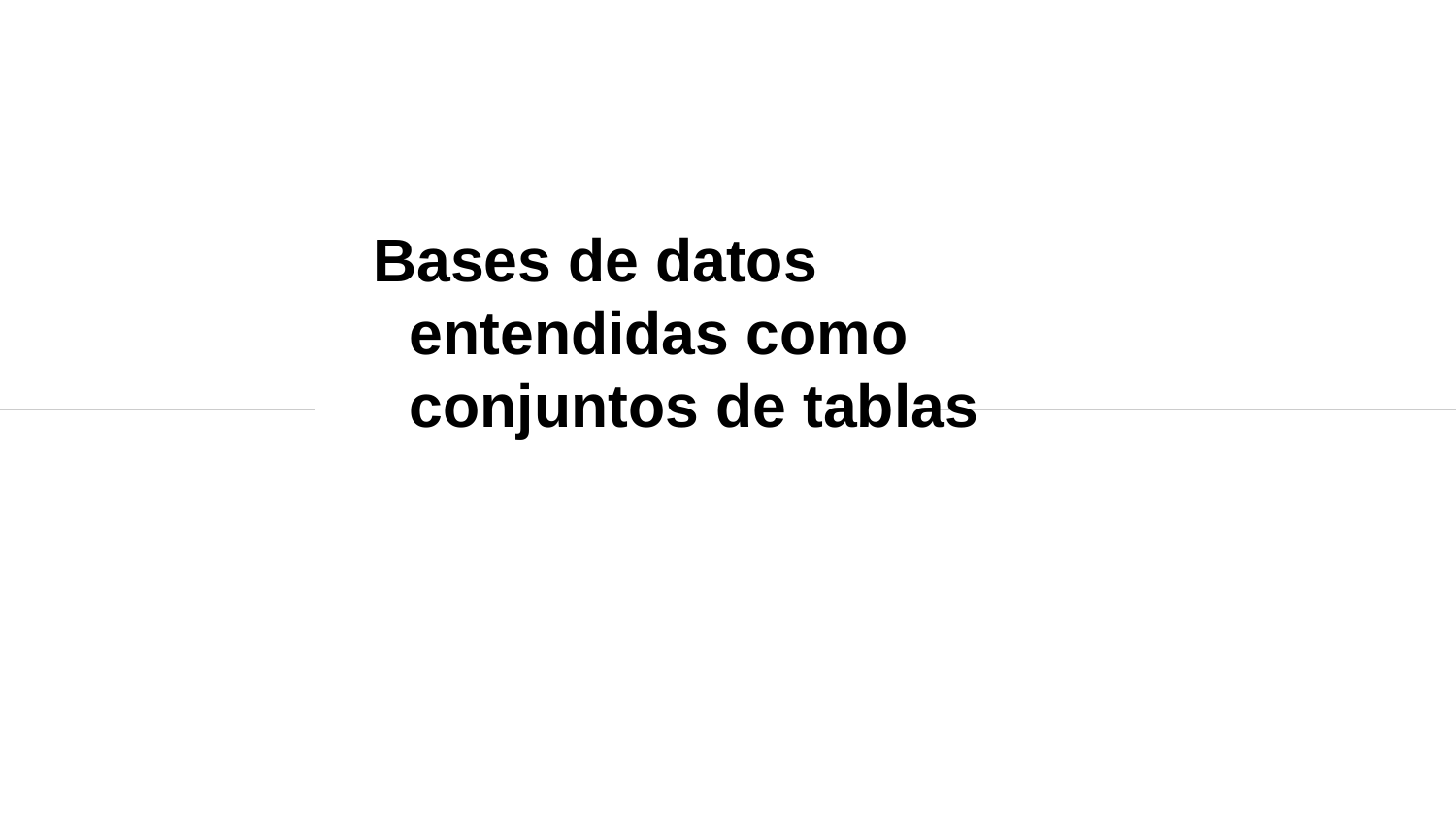

# Bases de datos entendidas como conjuntos de tablas